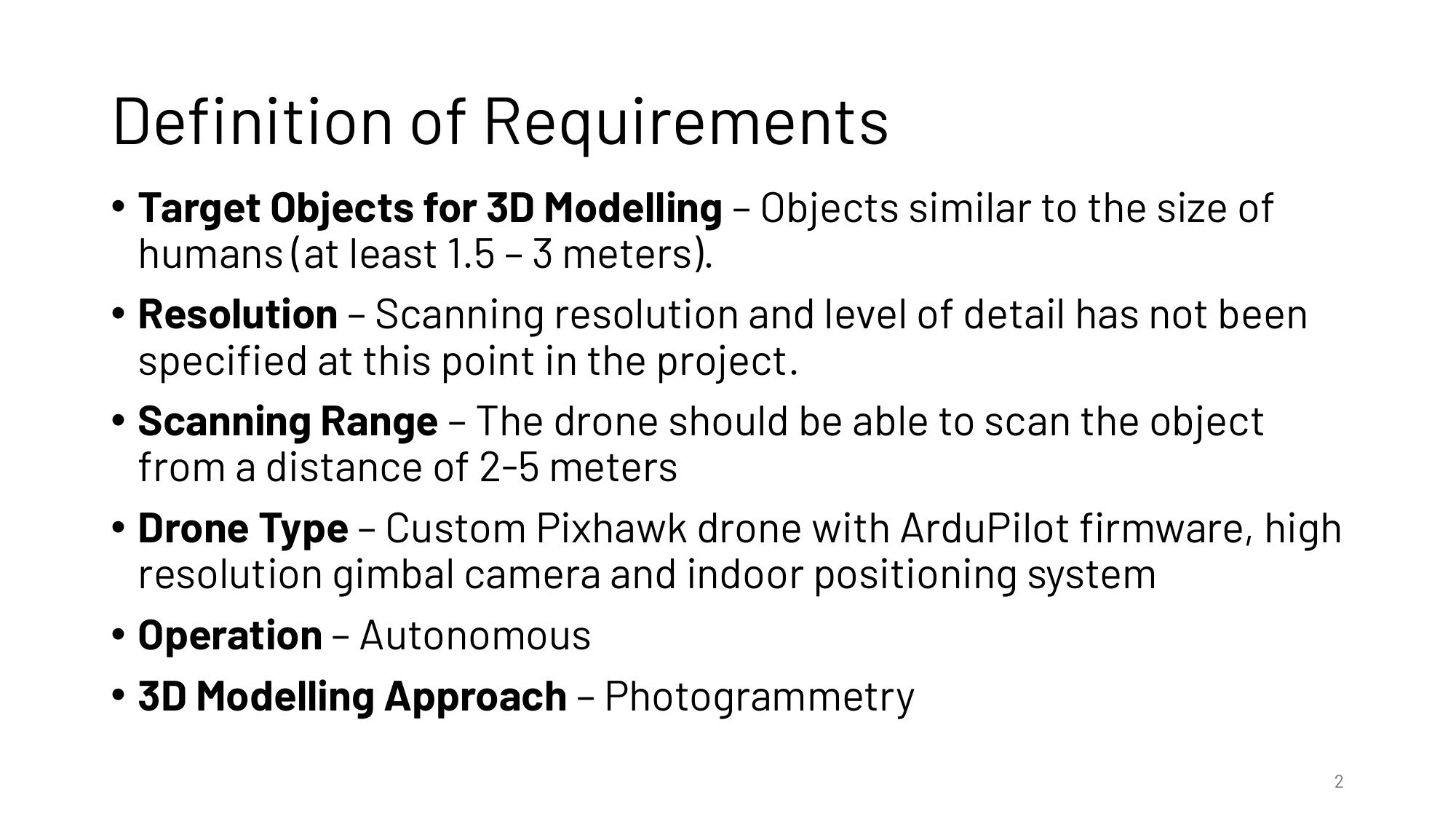

# Definition of Requirements
Target Objects for 3D Modelling – Objects similar to the size of humans (at least 1.5 – 3 meters).
Resolution – Scanning resolution and level of detail has not been specified at this point in the project.
Scanning Range – The drone should be able to scan the object from a distance of 2-5 meters
Drone Type – Custom Pixhawk drone with ArduPilot firmware, high resolution gimbal camera and indoor positioning system
Operation – Autonomous
3D Modelling Approach – Photogrammetry
2